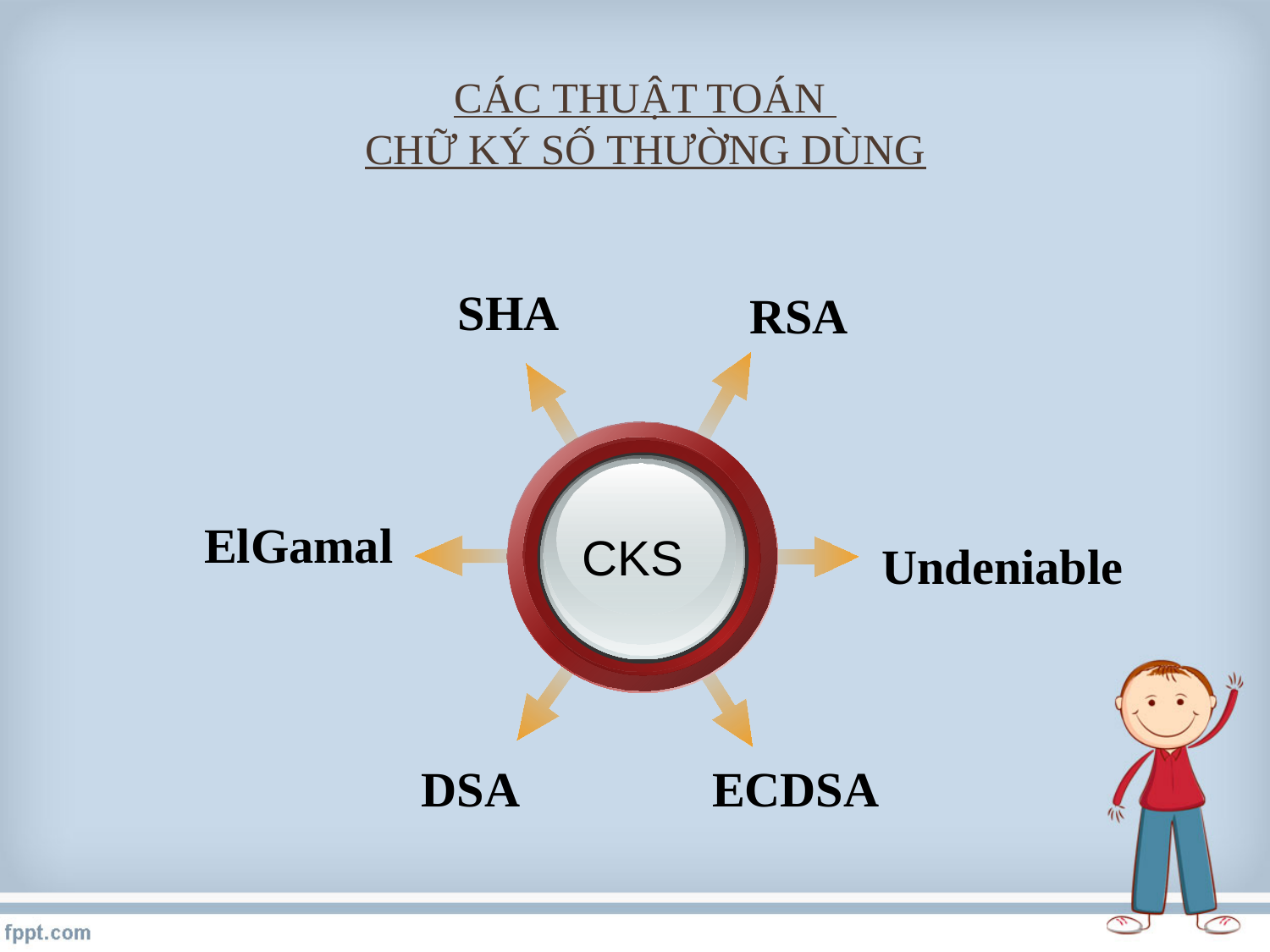

# CÁC THUẬT TOÁN CHỮ KÝ SỐ THƯỜNG DÙNG
SHA
RSA

ElGamal
CKS
Undeniable

DSA
ECDSA